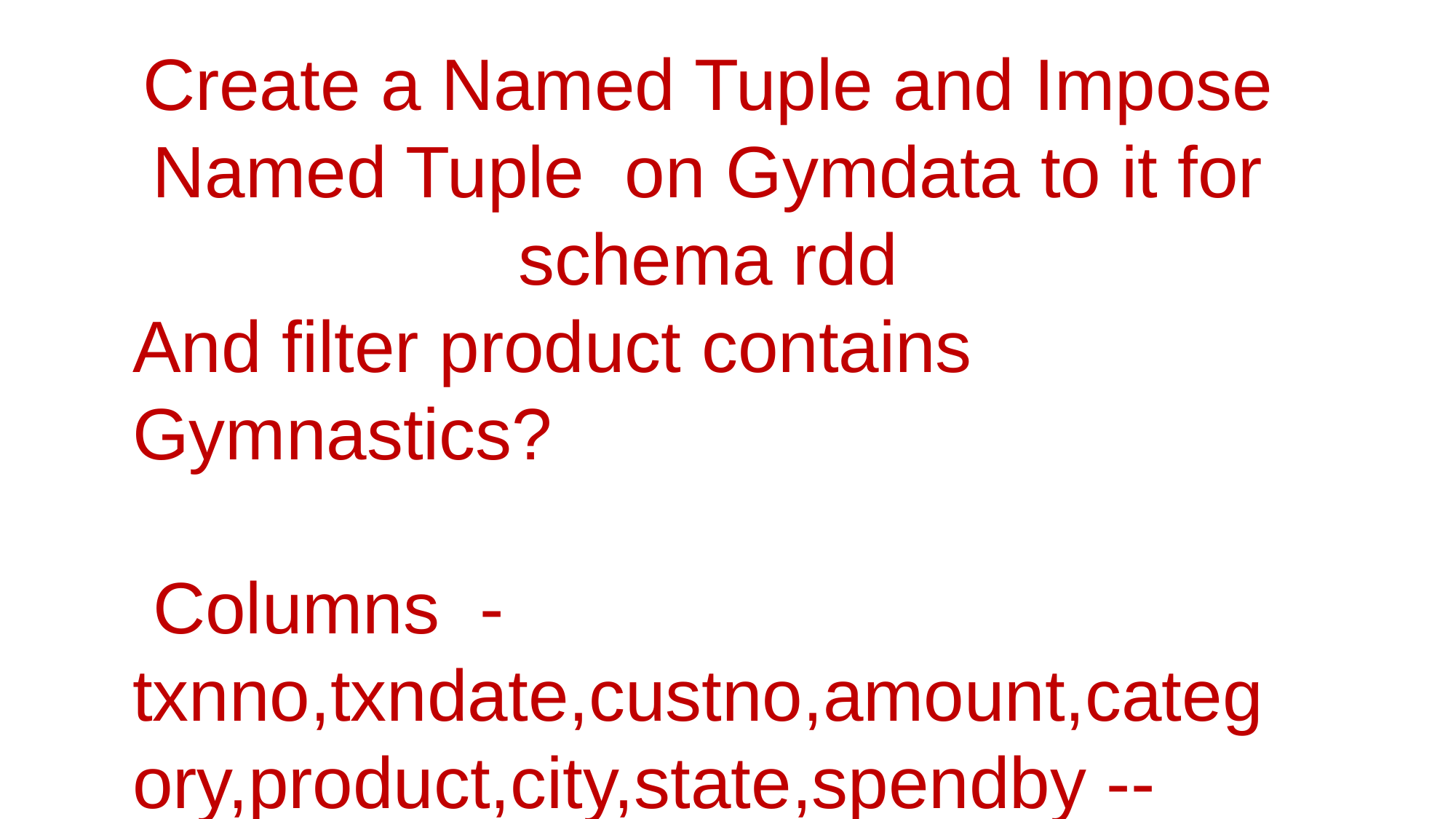

Create a Named Tuple and Impose Named Tuple  on Gymdata to it for schema rdd
And filter product contains Gymnastics?

 Columns  -txnno,txndate,custno,amount,category,product,city,state,spendby -- DONE